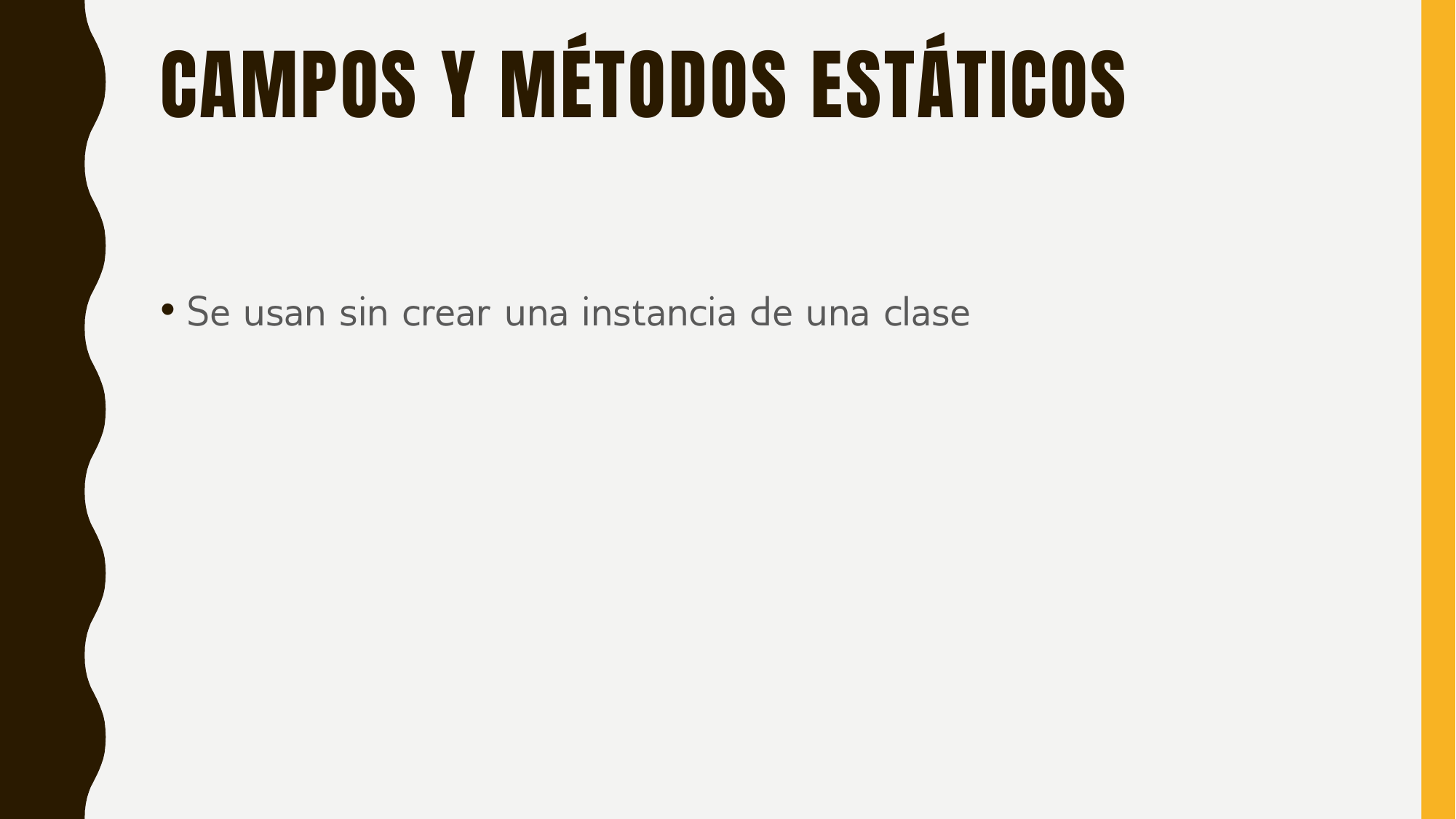

# Campos y métodos estáticos
Se usan sin crear una instancia de una clase